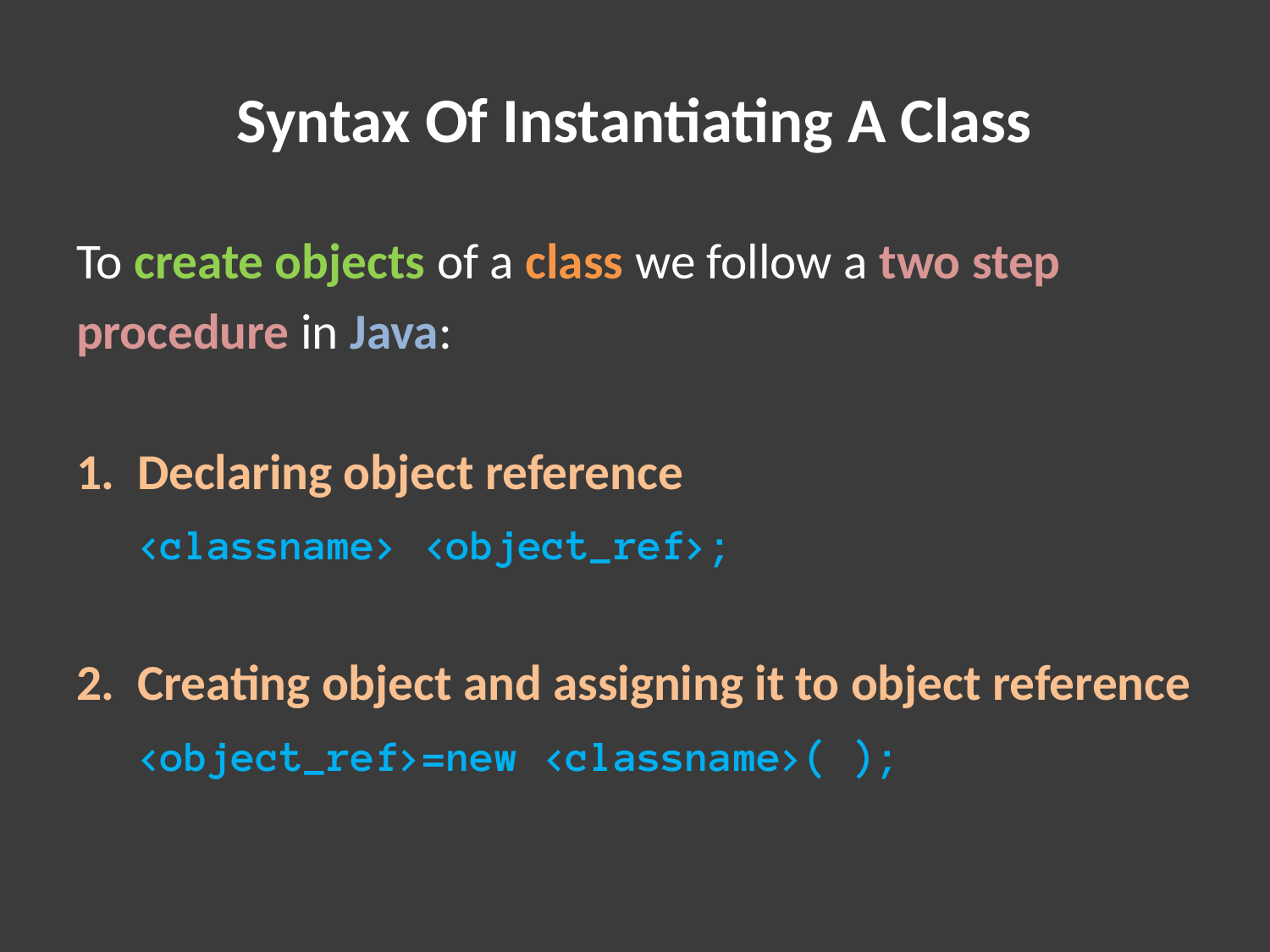

# Syntax Of Instantiating A Class
To create objects of a class we follow a two step
procedure in Java:

Declaring object reference
		<classname> <object_ref>;

Creating object and assigning it to object reference
		<object_ref>=new <classname>( );